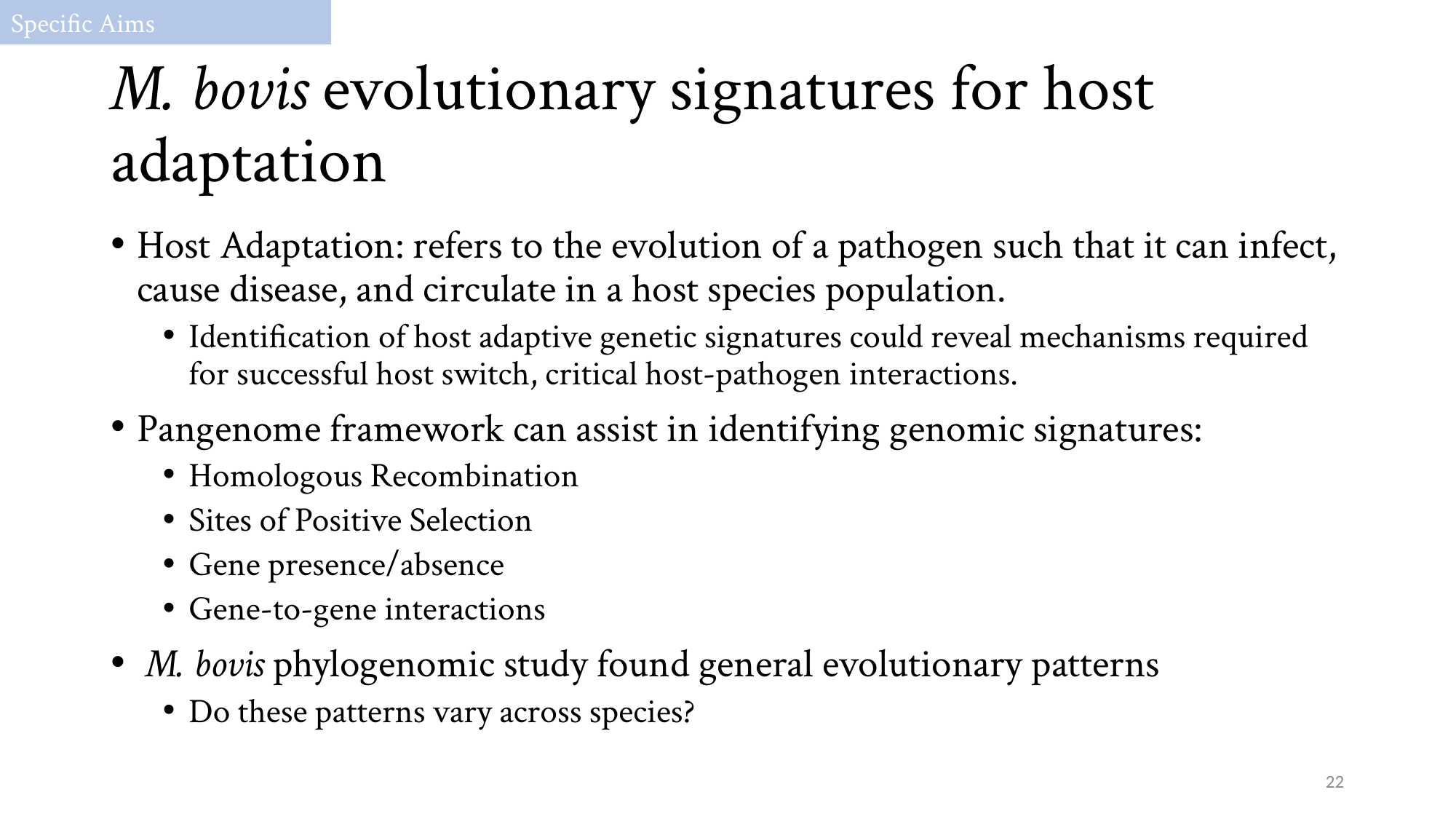

Specific Aims
# M. bovis evolutionary signatures for host adaptation
Host Adaptation: refers to the evolution of a pathogen such that it can infect, cause disease, and circulate in a host species population.
Identification of host adaptive genetic signatures could reveal mechanisms required for successful host switch, critical host-pathogen interactions.
Pangenome framework can assist in identifying genomic signatures:
Homologous Recombination
Sites of Positive Selection
Gene presence/absence
Gene-to-gene interactions
 M. bovis phylogenomic study found general evolutionary patterns
Do these patterns vary across species?

22